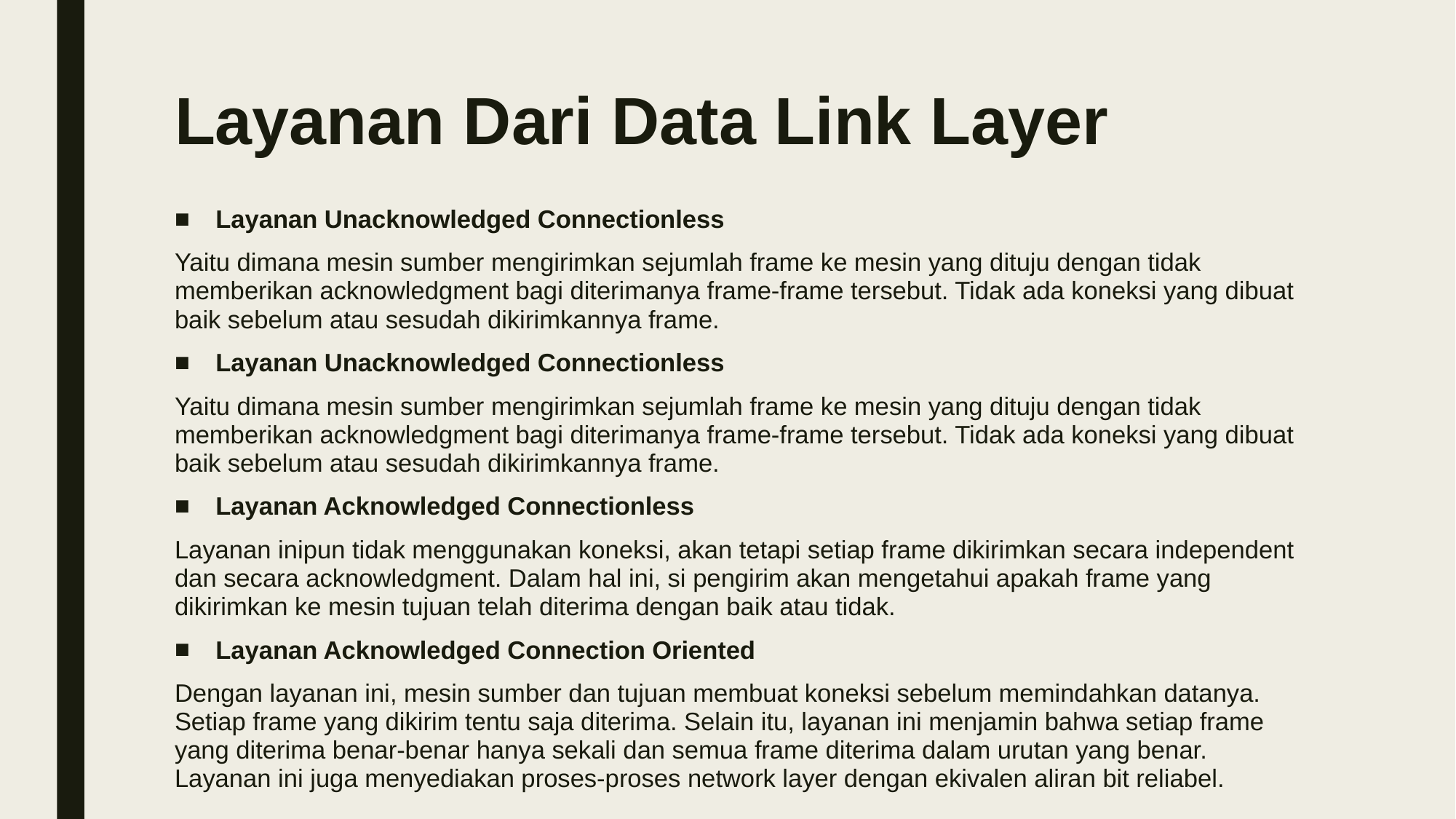

# Layanan Dari Data Link Layer
Layanan Unacknowledged Connectionless
Yaitu dimana mesin sumber mengirimkan sejumlah frame ke mesin yang dituju dengan tidak memberikan acknowledgment bagi diterimanya frame-frame tersebut. Tidak ada koneksi yang dibuat baik sebelum atau sesudah dikirimkannya frame.
Layanan Unacknowledged Connectionless
Yaitu dimana mesin sumber mengirimkan sejumlah frame ke mesin yang dituju dengan tidak memberikan acknowledgment bagi diterimanya frame-frame tersebut. Tidak ada koneksi yang dibuat baik sebelum atau sesudah dikirimkannya frame.
Layanan Acknowledged Connectionless
Layanan inipun tidak menggunakan koneksi, akan tetapi setiap frame dikirimkan secara independent dan secara acknowledgment. Dalam hal ini, si pengirim akan mengetahui apakah frame yang dikirimkan ke mesin tujuan telah diterima dengan baik atau tidak.
Layanan Acknowledged Connection Oriented
Dengan layanan ini, mesin sumber dan tujuan membuat koneksi sebelum memindahkan datanya. Setiap frame yang dikirim tentu saja diterima. Selain itu, layanan ini menjamin bahwa setiap frame yang diterima benar-benar hanya sekali dan semua frame diterima dalam urutan yang benar. Layanan ini juga menyediakan proses-proses network layer dengan ekivalen aliran bit reliabel.